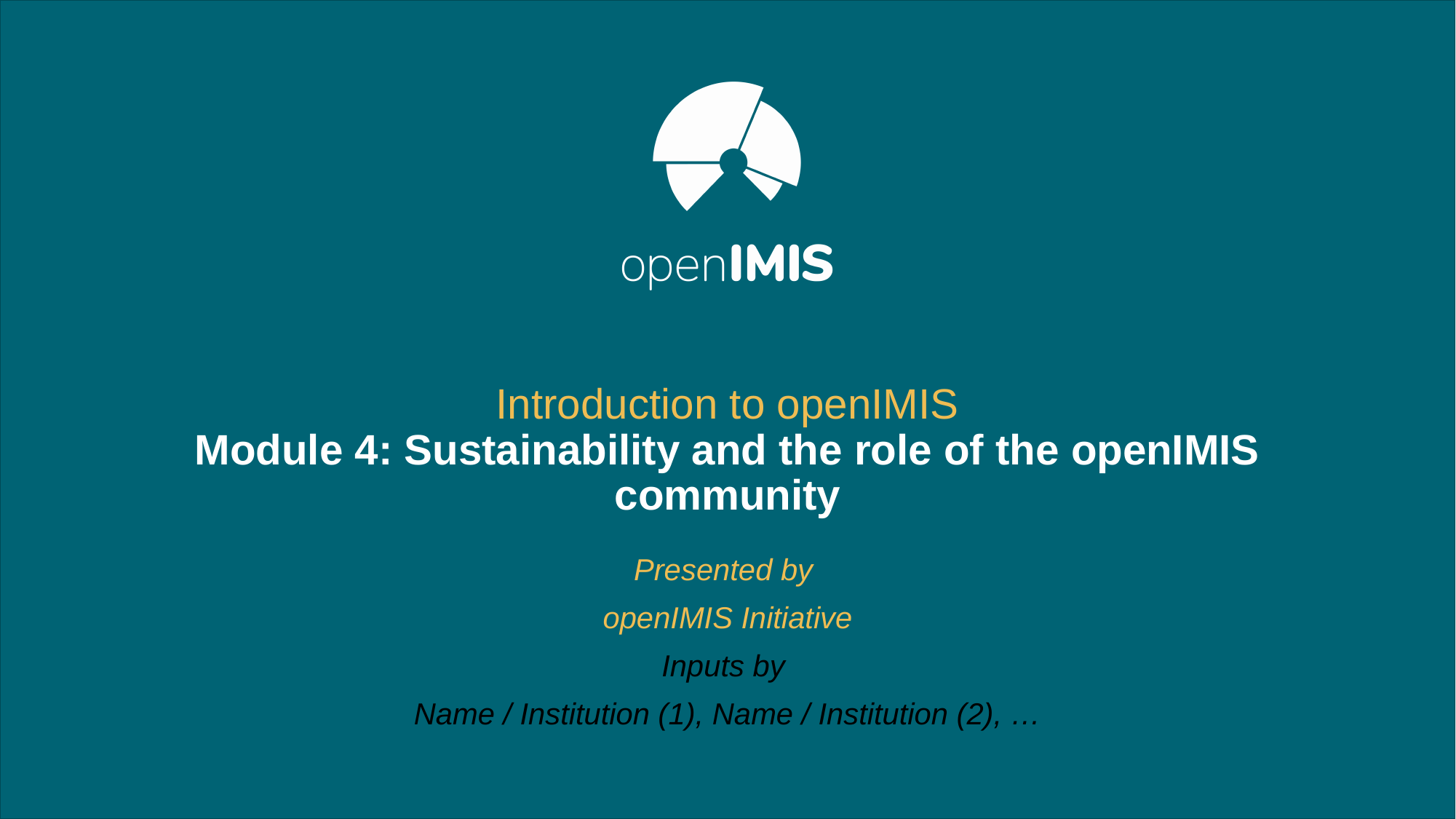

# Introduction to openIMIS Module 4: Sustainability and the role of the openIMIS community
Presented by
openIMIS Initiative
Inputs by
Name / Institution (1), Name / Institution (2), …